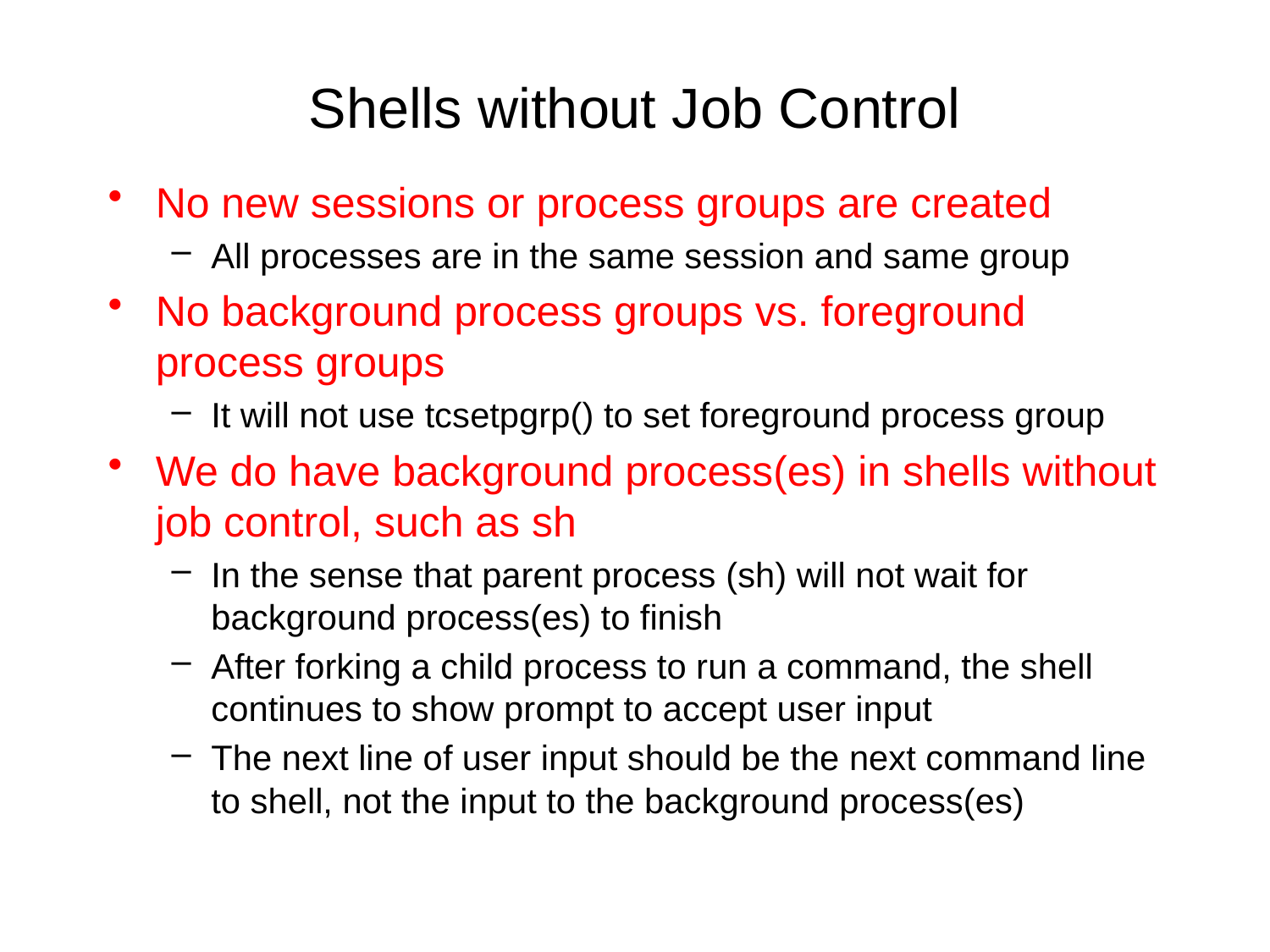

# Shells without Job Control
No new sessions or process groups are created
All processes are in the same session and same group
No background process groups vs. foreground process groups
It will not use tcsetpgrp() to set foreground process group
We do have background process(es) in shells without job control, such as sh
In the sense that parent process (sh) will not wait for background process(es) to finish
After forking a child process to run a command, the shell continues to show prompt to accept user input
The next line of user input should be the next command line to shell, not the input to the background process(es)